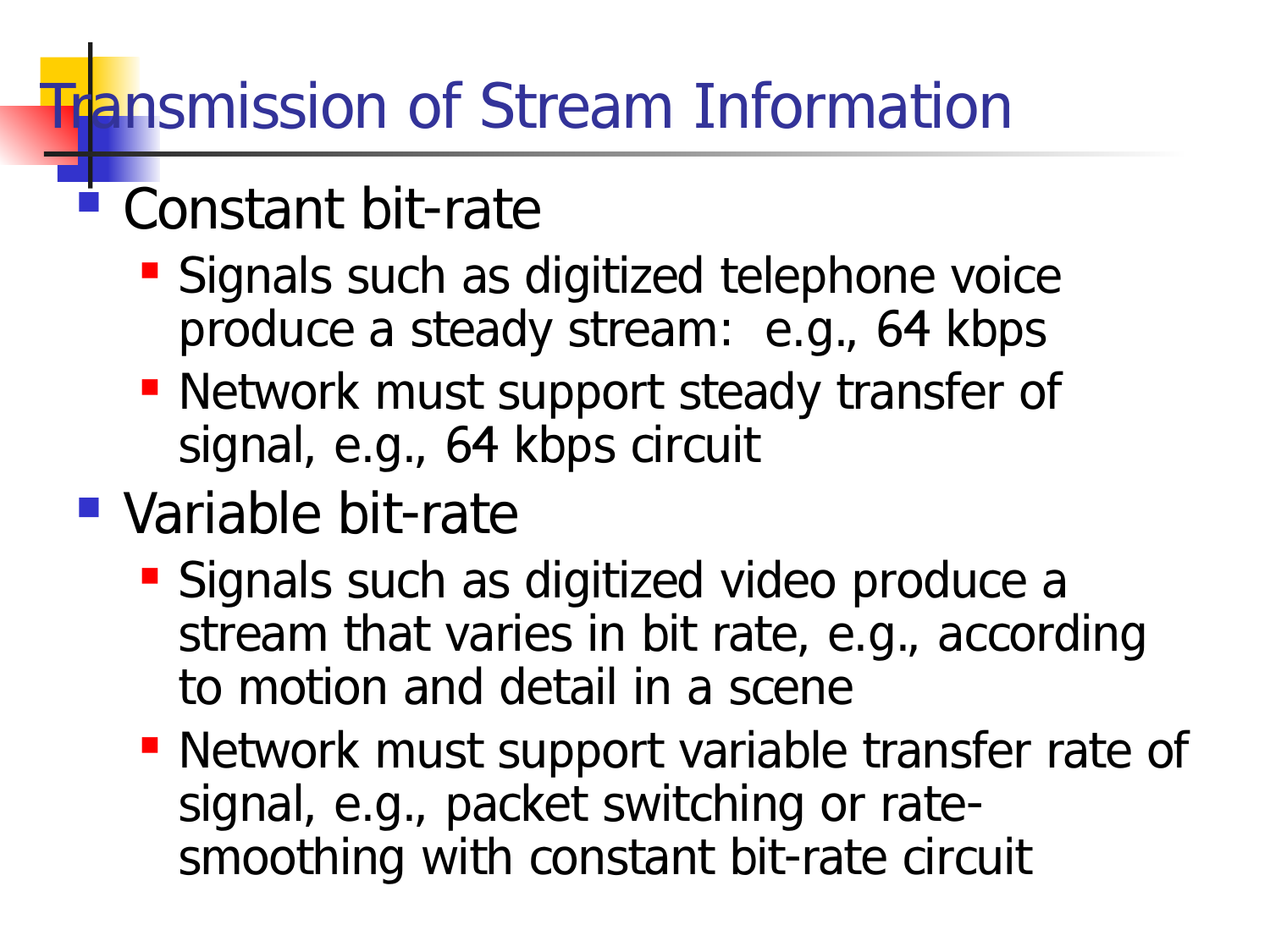

# Transmission of Stream Information
Constant bit-rate
Signals such as digitized telephone voice produce a steady stream:  e.g., 64 kbps
Network must support steady transfer of signal, e.g., 64 kbps circuit
Variable bit-rate
Signals such as digitized video produce a stream that varies in bit rate, e.g., according to motion and detail in a scene
Network must support variable transfer rate of signal, e.g., packet switching or rate-smoothing with constant bit-rate circuit